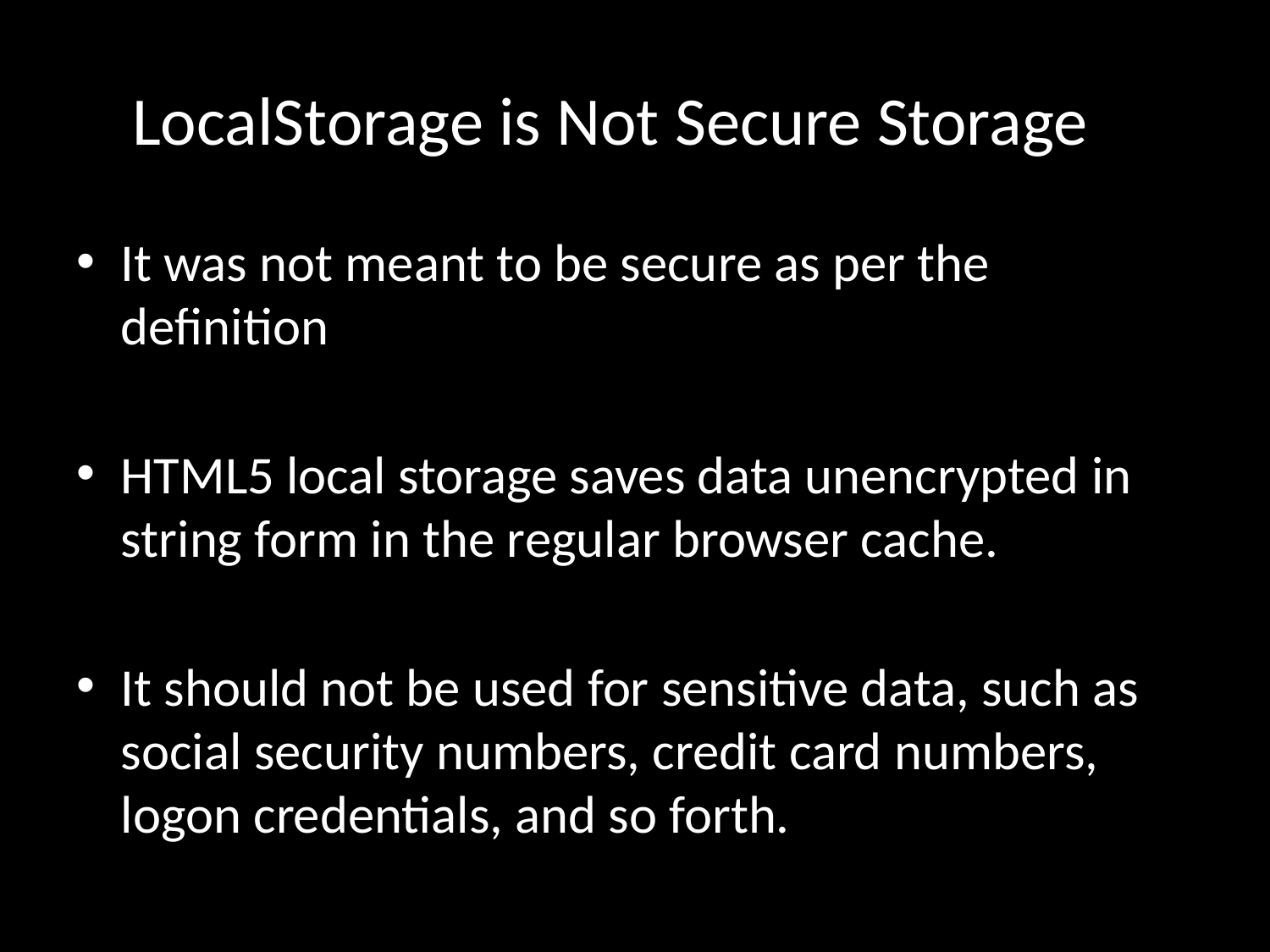

# LocalStorage is Not Secure Storage
It was not meant to be secure as per the definition

HTML5 local storage saves data unencrypted in string form in the regular browser cache.

It should not be used for sensitive data, such as social security numbers, credit card numbers, logon credentials, and so forth.